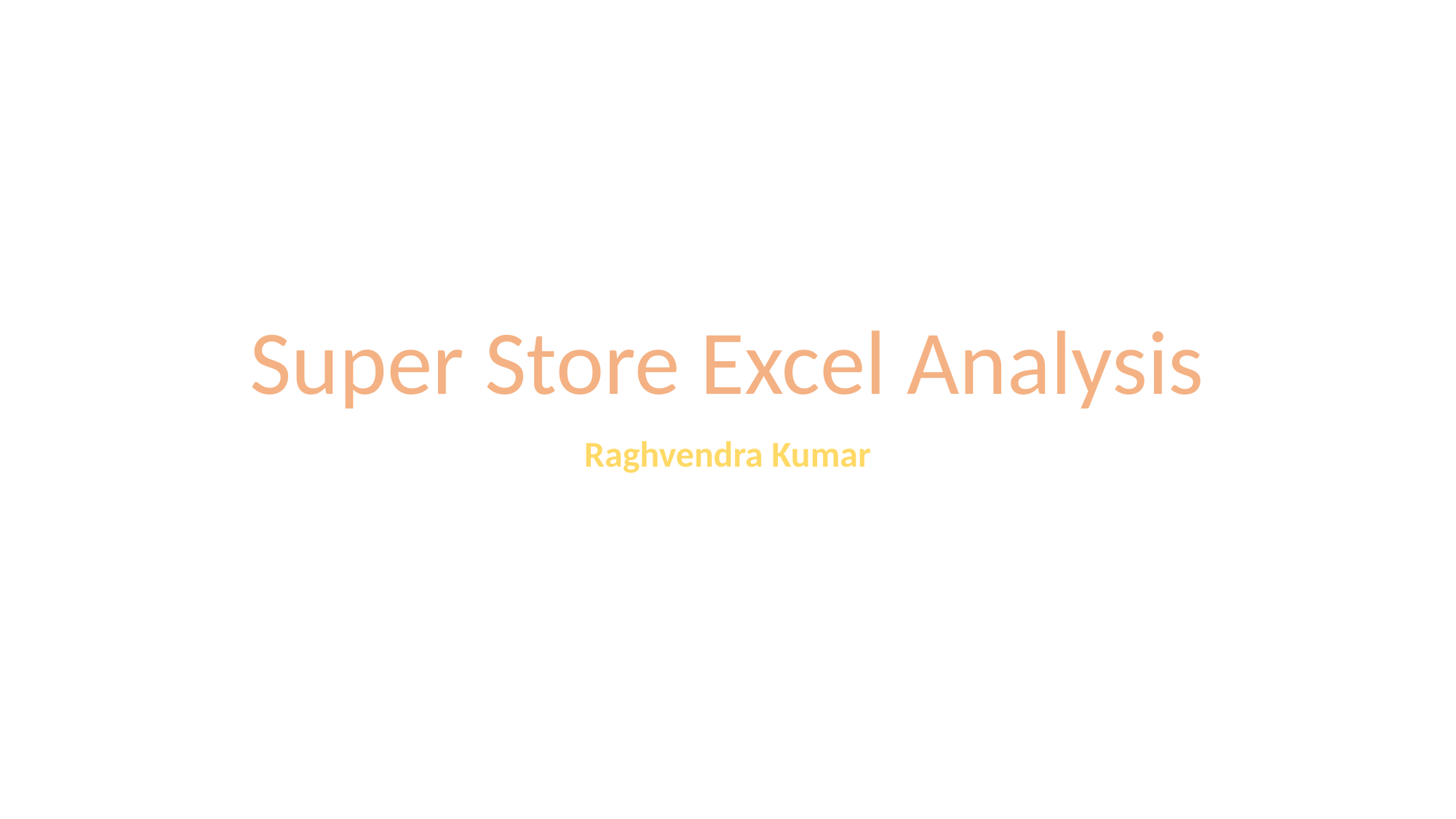

# Super Store Excel Analysis
Raghvendra Kumar